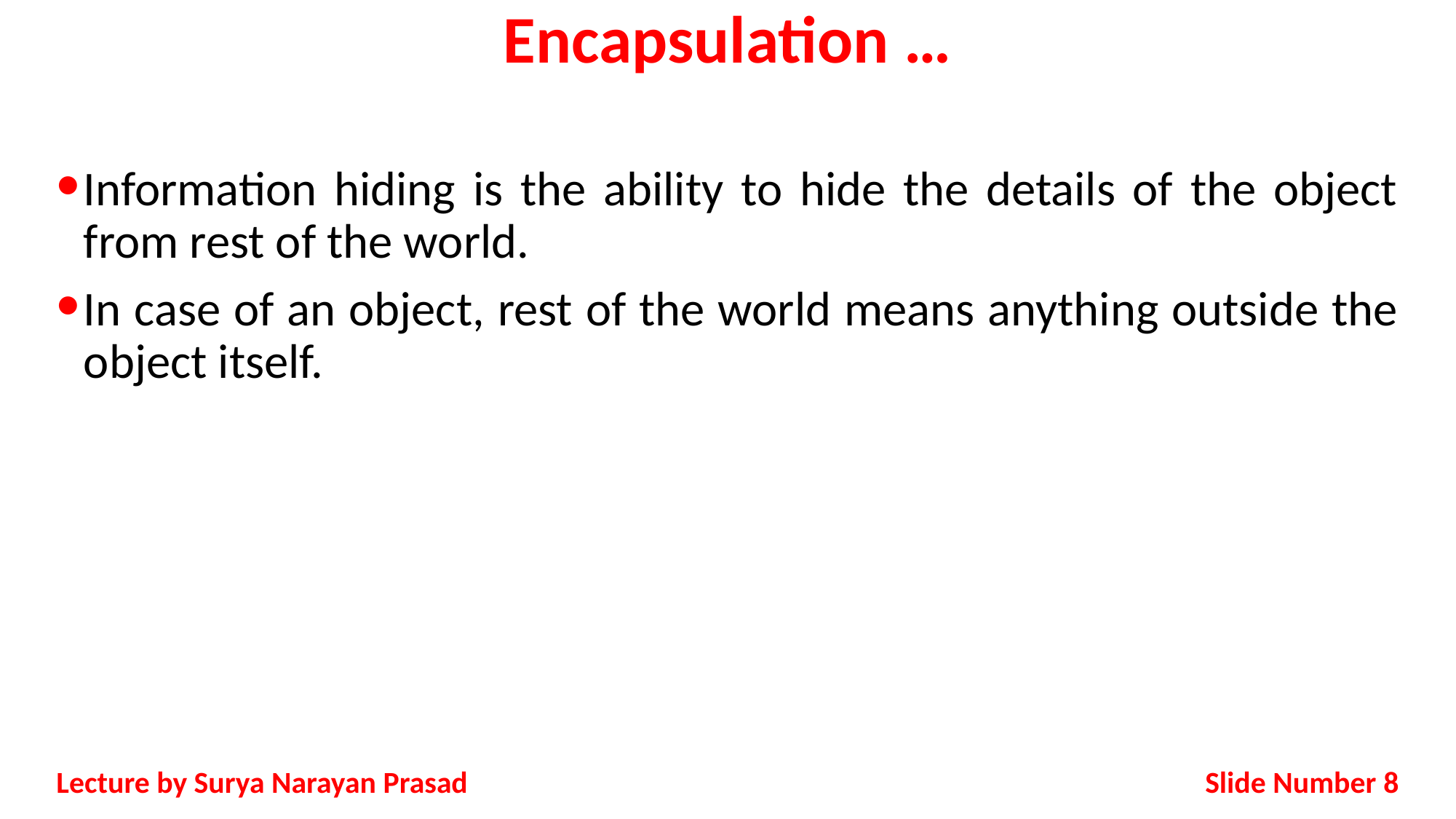

# Encapsulation …
Information hiding is the ability to hide the details of the object from rest of the world.
In case of an object, rest of the world means anything outside the object itself.

Slide Number 8
Lecture by Surya Narayan Prasad